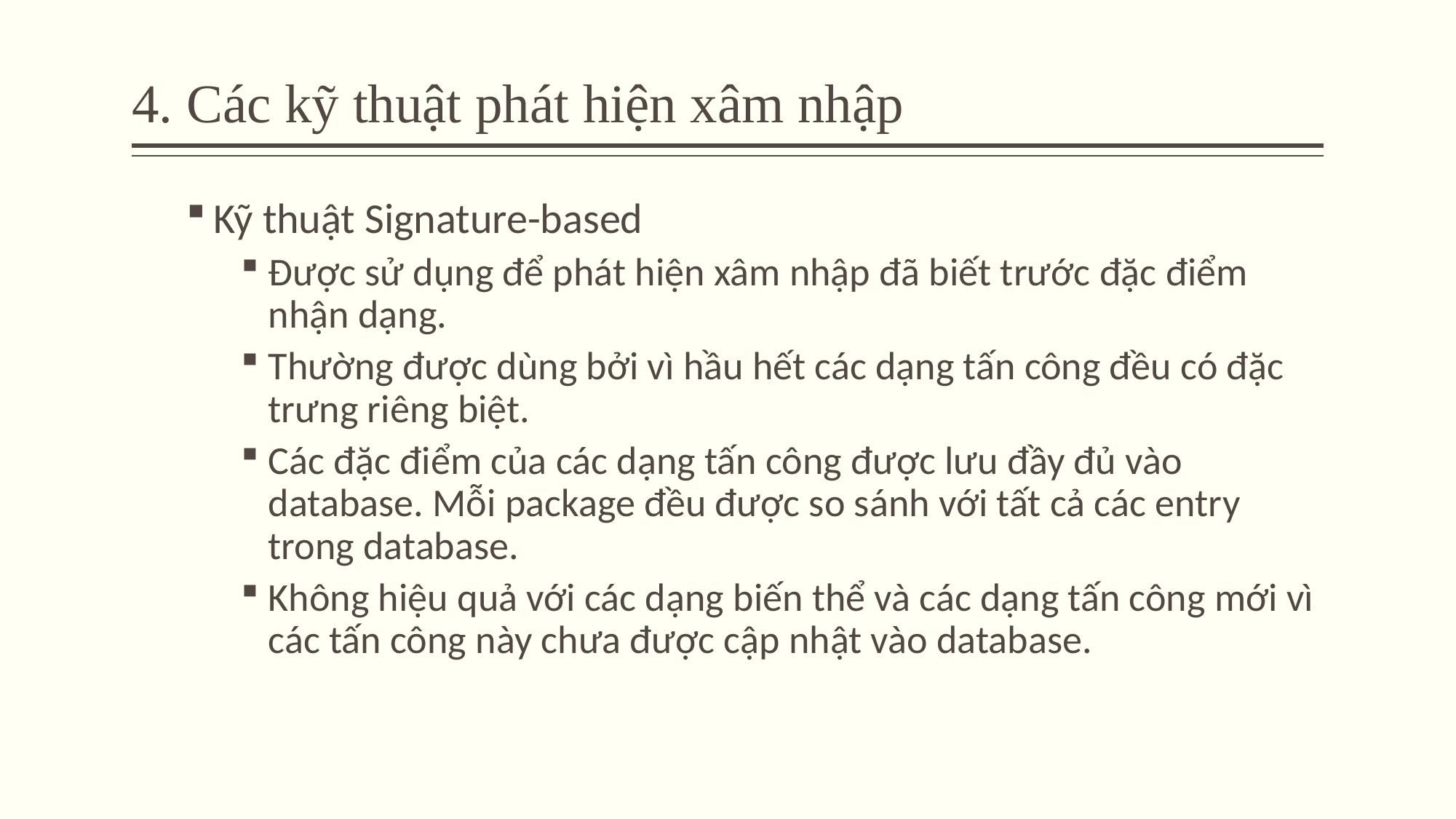

# 4. Các kỹ thuật phát hiện xâm nhập
Kỹ thuật Signature-based
Được sử dụng để phát hiện xâm nhập đã biết trước đặc điểm nhận dạng.
Thường được dùng bởi vì hầu hết các dạng tấn công đều có đặc trưng riêng biệt.
Các đặc điểm của các dạng tấn công được lưu đầy đủ vào database. Mỗi package đều được so sánh với tất cả các entry trong database.
Không hiệu quả với các dạng biến thể và các dạng tấn công mới vì các tấn công này chưa được cập nhật vào database.